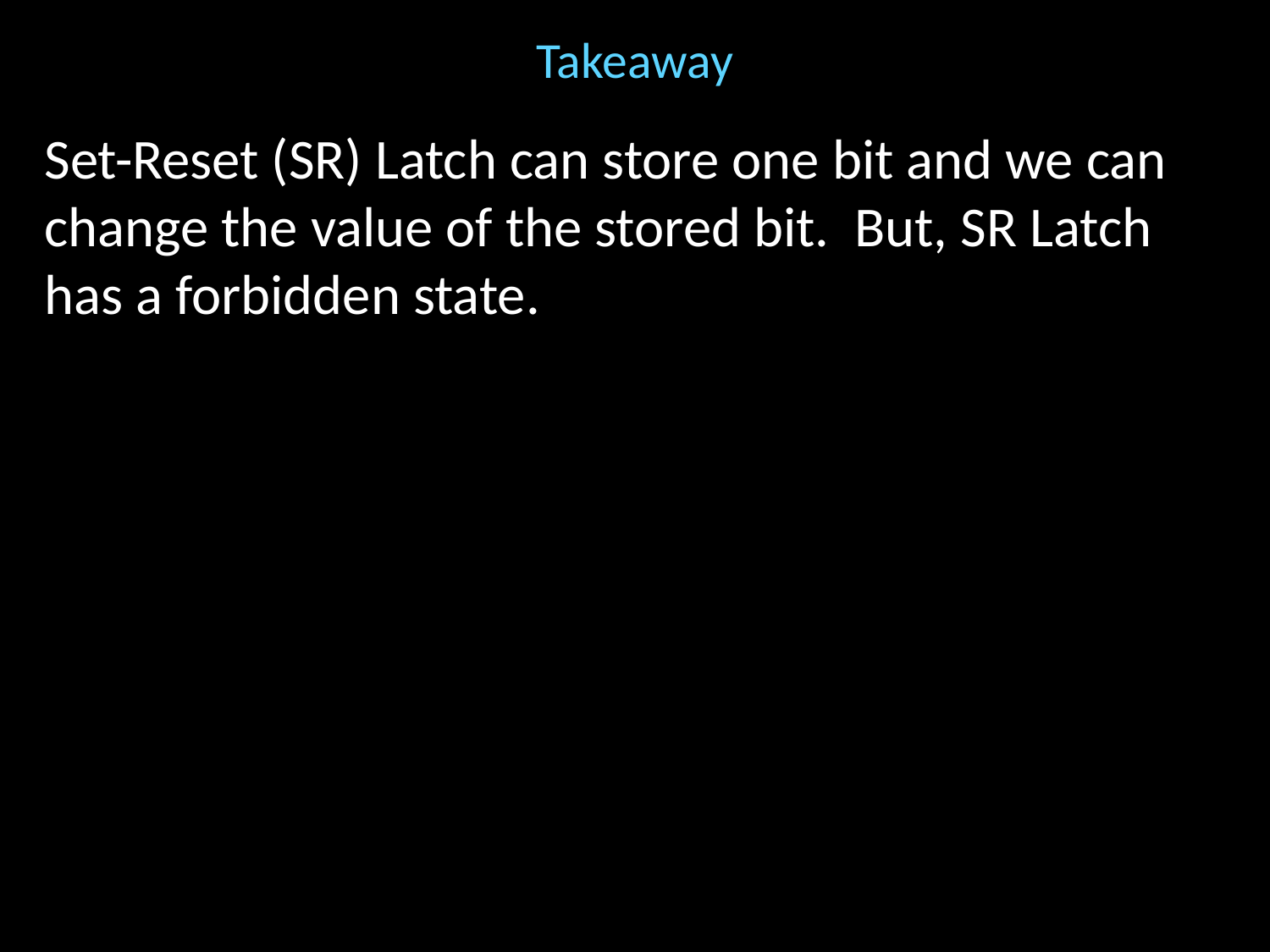

# Takeaway
Set-Reset (SR) Latch can store one bit and we can change the value of the stored bit.  But, SR Latch has a forbidden state.